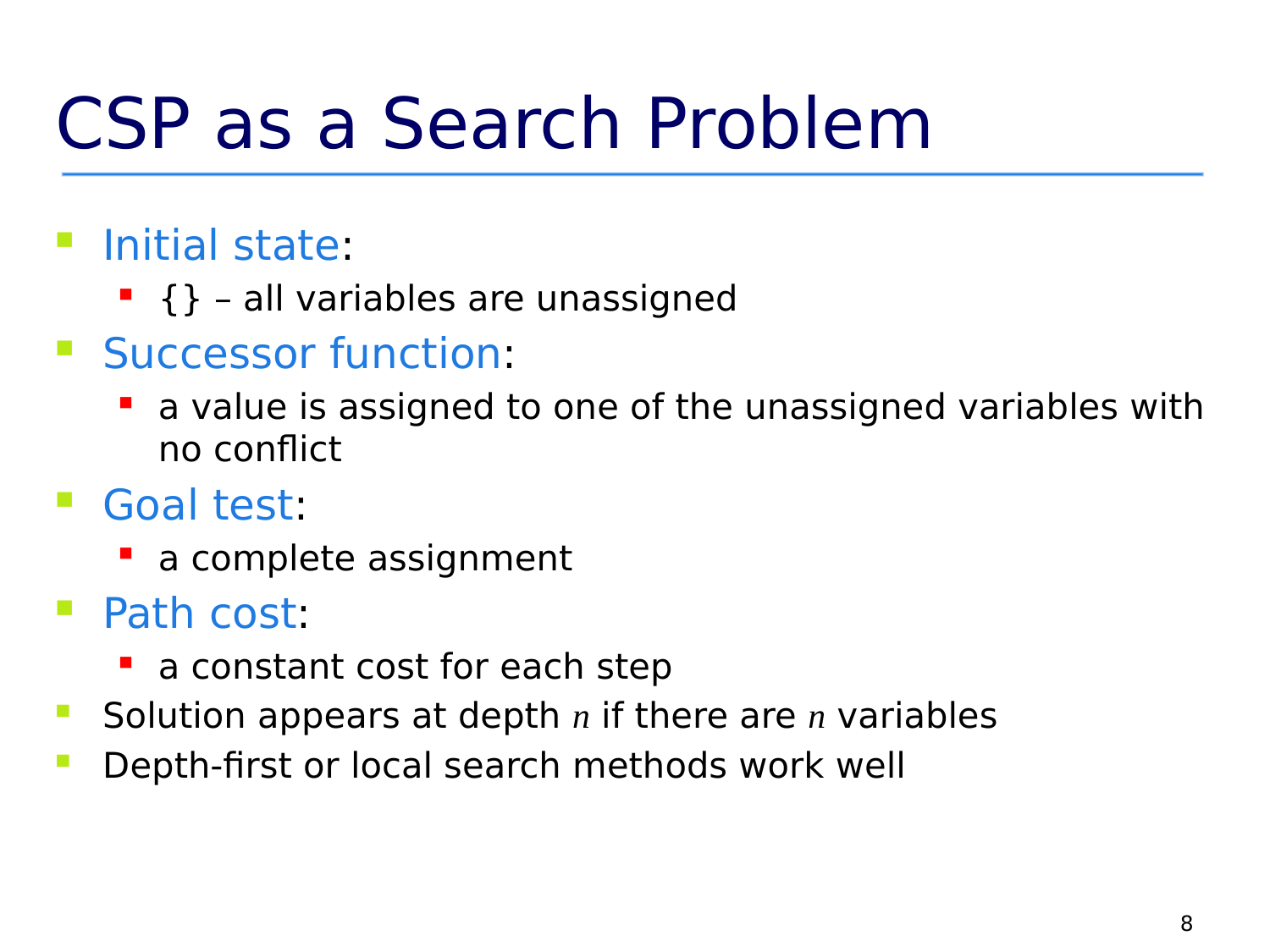

# CSP as a Search Problem
Initial state:
{} – all variables are unassigned
Successor function:
a value is assigned to one of the unassigned variables with no conflict
Goal test:
a complete assignment
Path cost:
a constant cost for each step
Solution appears at depth n if there are n variables
Depth-first or local search methods work well
8